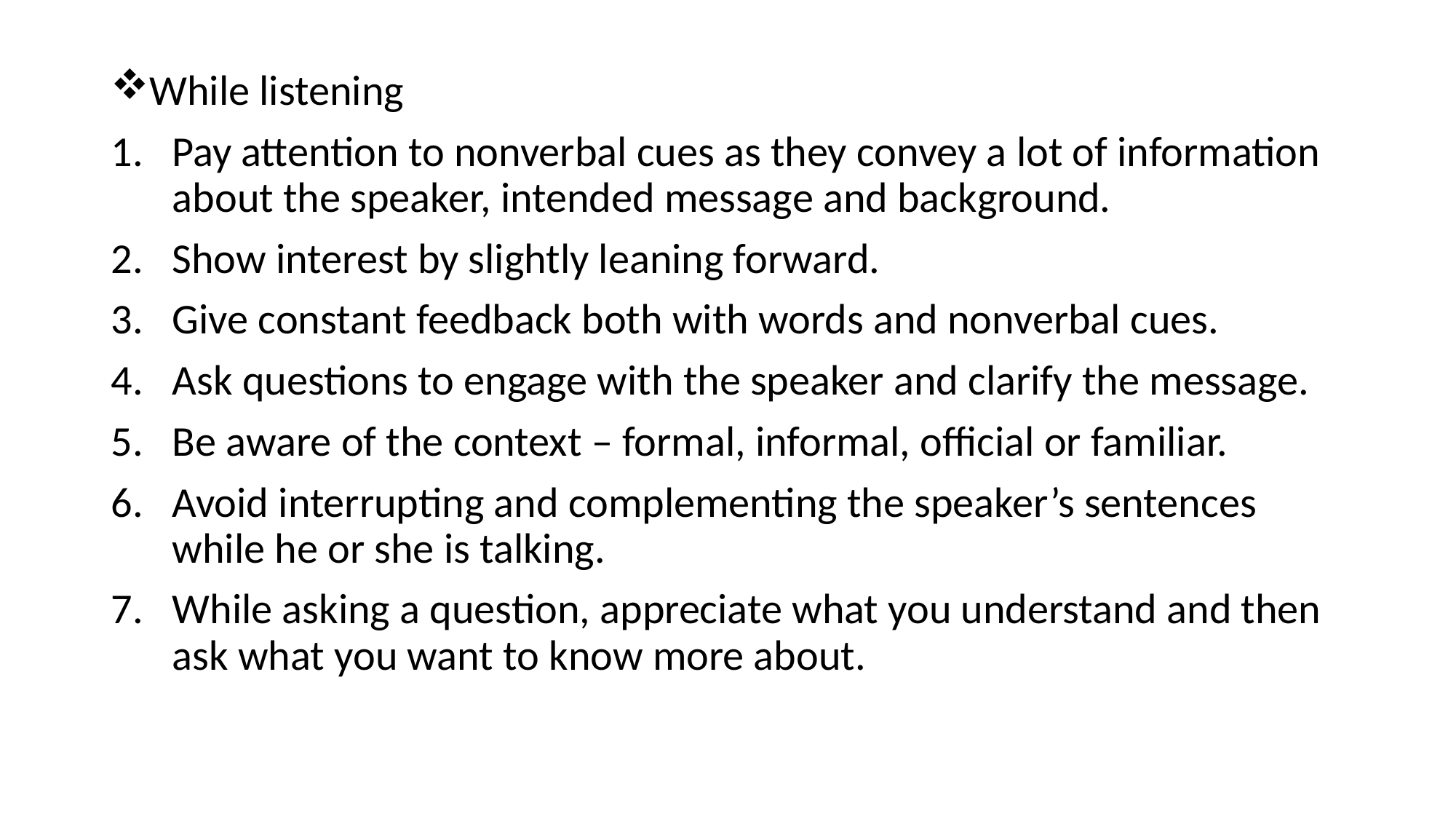

While listening
Pay attention to nonverbal cues as they convey a lot of information about the speaker, intended message and background.
Show interest by slightly leaning forward.
Give constant feedback both with words and nonverbal cues.
Ask questions to engage with the speaker and clarify the message.
Be aware of the context – formal, informal, official or familiar.
Avoid interrupting and complementing the speaker’s sentences while he or she is talking.
While asking a question, appreciate what you understand and then ask what you want to know more about.